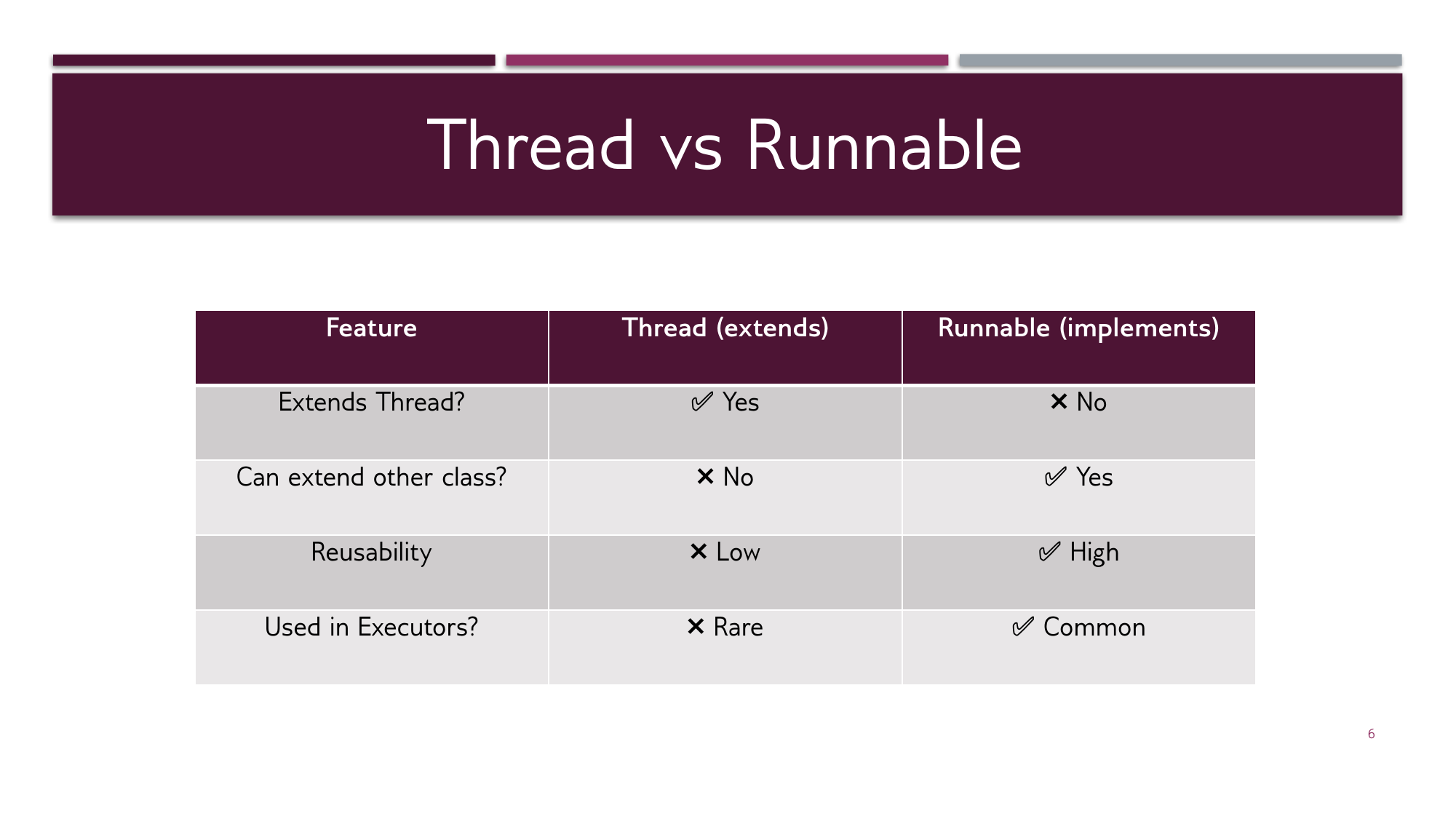

Thread vs Runnable
| Feature | Thread (extends) | Runnable (implements) |
| --- | --- | --- |
| Extends Thread? | ✅ Yes | ❌ No |
| Can extend other class? | ❌ No | ✅ Yes |
| Reusability | ❌ Low | ✅ High |
| Used in Executors? | ❌ Rare | ✅ Common |
6